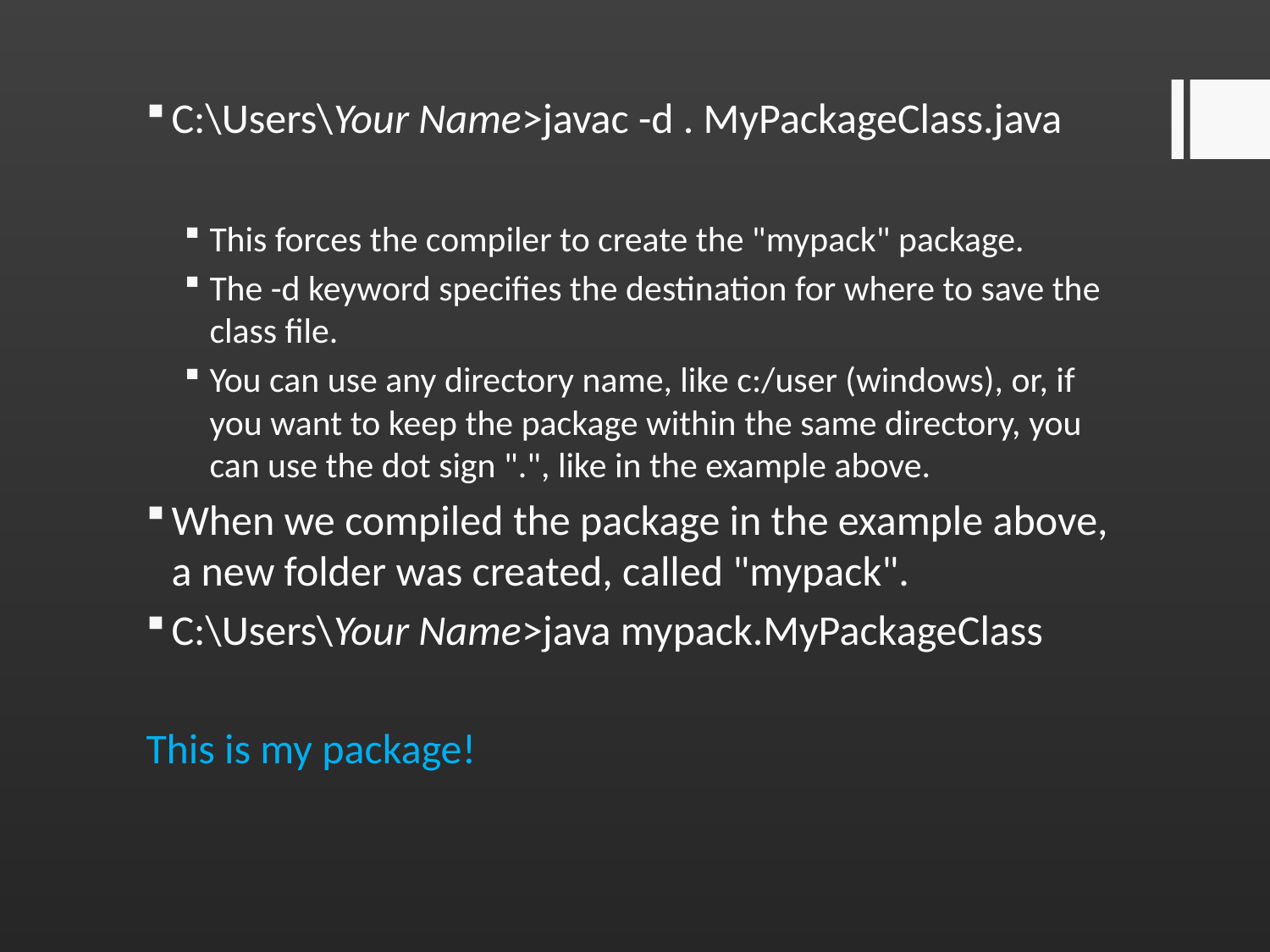

C:\Users\Your Name>javac -d . MyPackageClass.java

This forces the compiler to create the "mypack" package.
The -d keyword specifies the destination for where to save the class file.
You can use any directory name, like c:/user (windows), or, if you want to keep the package within the same directory, you can use the dot sign ".", like in the example above.
When we compiled the package in the example above, a new folder was created, called "mypack".
C:\Users\Your Name>java mypack.MyPackageClass

This is my package!